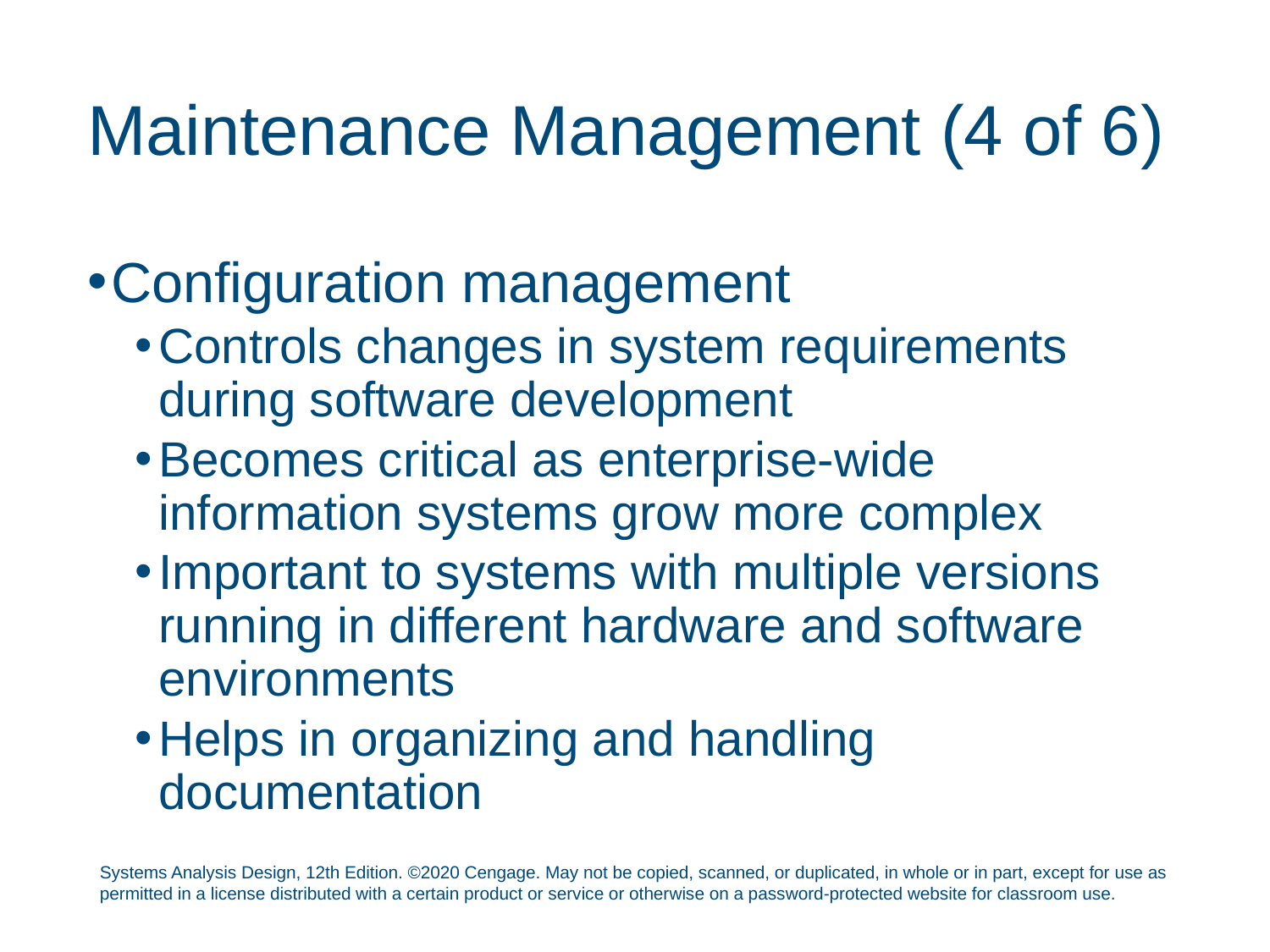

# Maintenance Management (4 of 6)
Configuration management
Controls changes in system requirements during software development
Becomes critical as enterprise-wide information systems grow more complex
Important to systems with multiple versions running in different hardware and software environments
Helps in organizing and handling documentation

Systems Analysis Design, 12th Edition. ©2020 Cengage. May not be copied, scanned, or duplicated, in whole or in part, except for use as permitted in a license distributed with a certain product or service or otherwise on a password-protected website for classroom use.